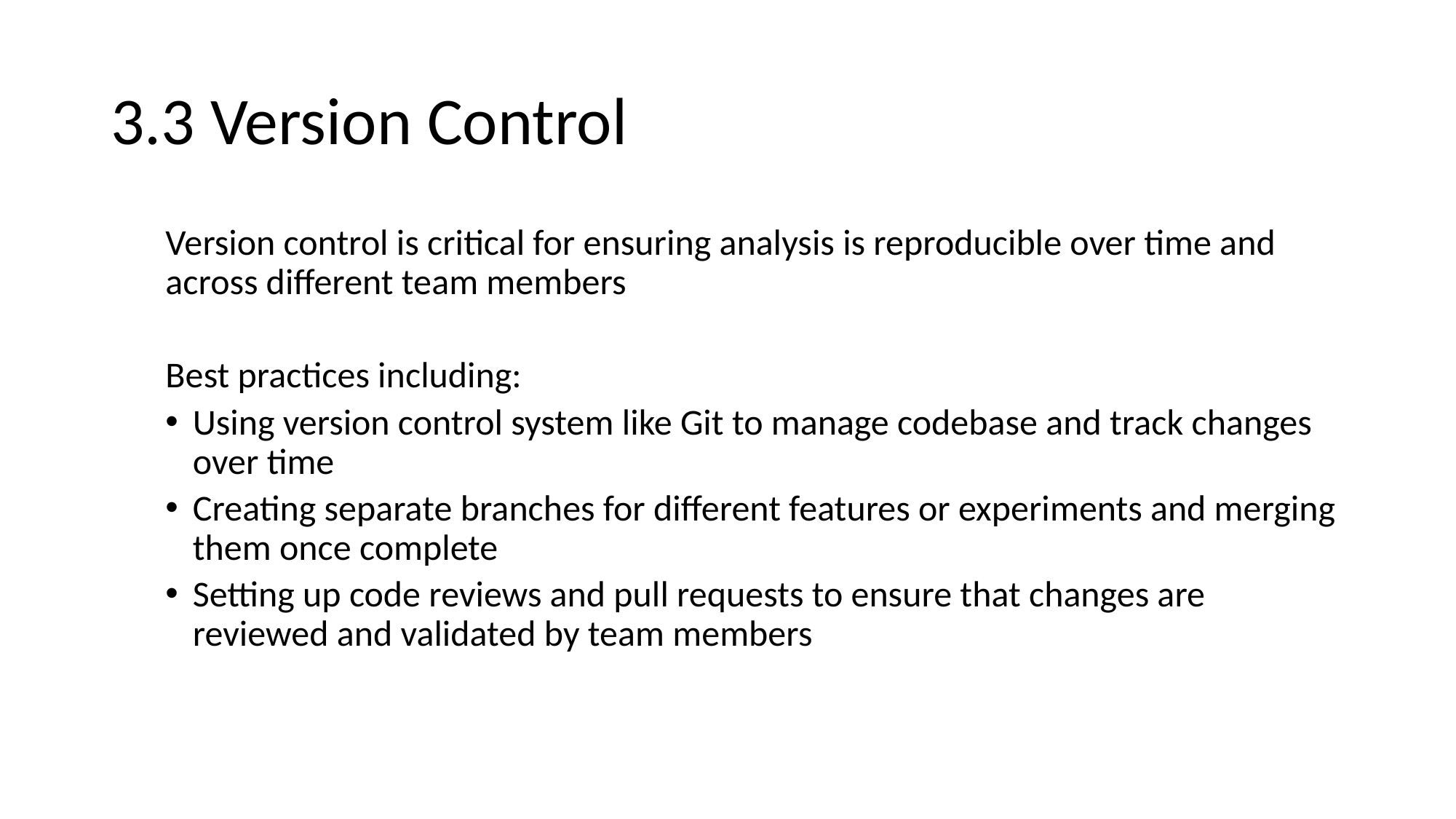

# 3.3 Version Control
Version control is critical for ensuring analysis is reproducible over time and across different team members

Best practices including:
Using version control system like Git to manage codebase and track changes over time
Creating separate branches for different features or experiments and merging them once complete
Setting up code reviews and pull requests to ensure that changes are reviewed and validated by team members